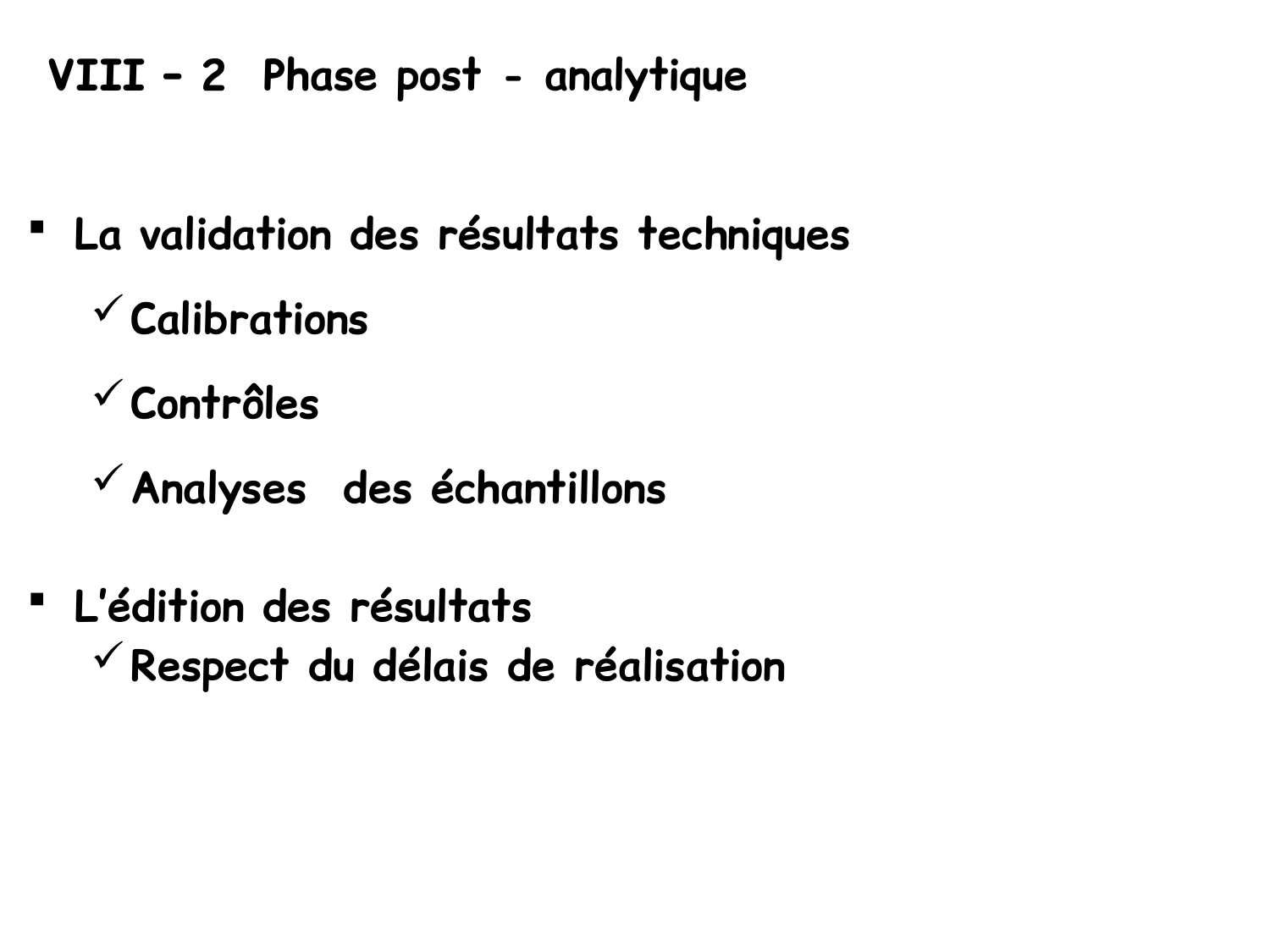

VIII – 2  Phase post - analytique

La validation des résultats techniques
Calibrations
Contrôles
Analyses  des échantillons

L’édition des résultats
Respect du délais de réalisation